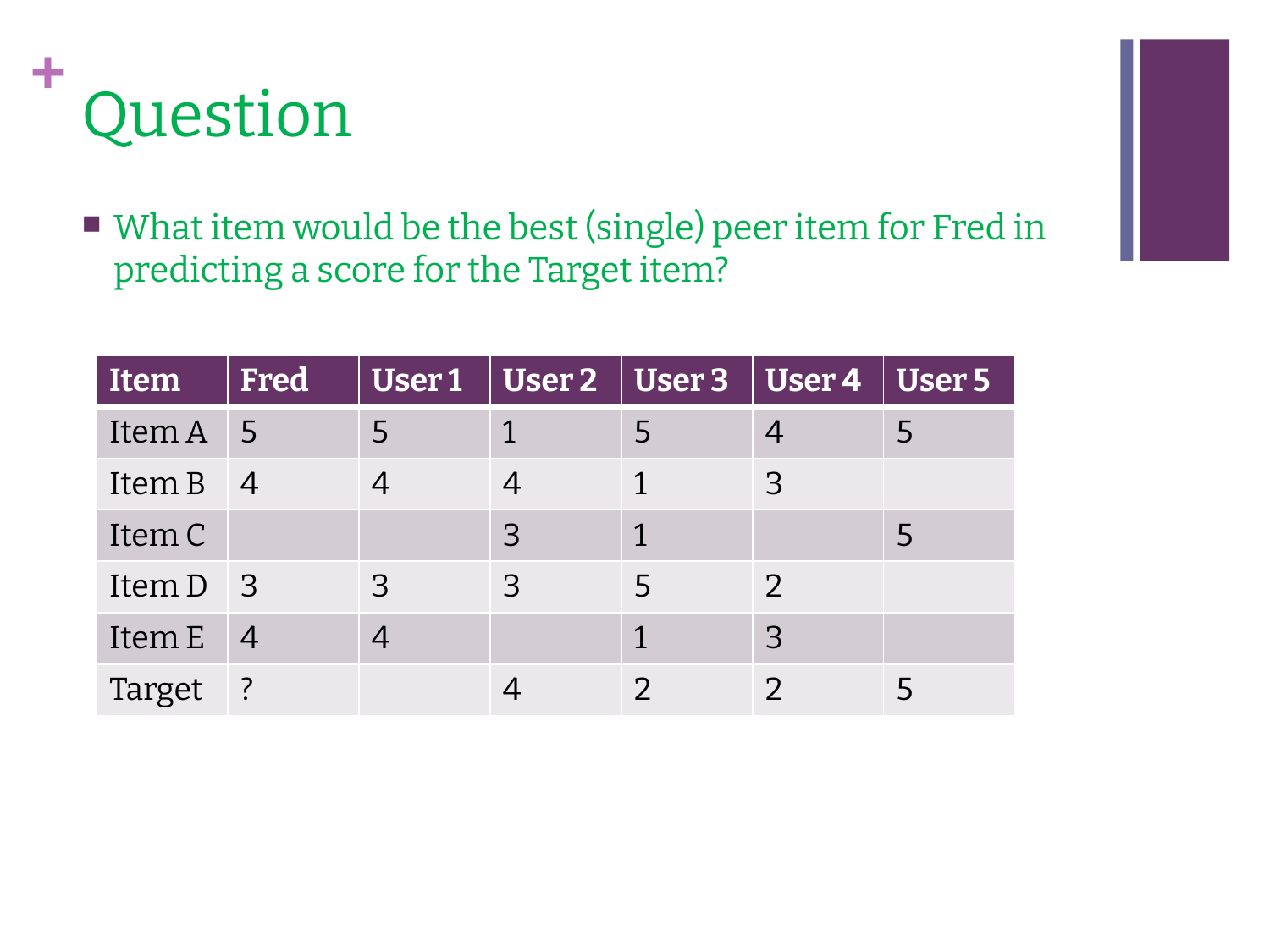

# Question
What item would be the best (single) peer item for Fred in predicting a score for the Target item?
| Item | Fred | User 1 | User 2 | User 3 | User 4 | User 5 |
| --- | --- | --- | --- | --- | --- | --- |
| Item A | 5 | 5 | 1 | 5 | 4 | 5 |
| Item B | 4 | 4 | 4 | 1 | 3 |  |
| Item C |  |  | 3 | 1 |  | 5 |
| Item D | 3 | 3 | 3 | 5 | 2 |  |
| Item E | 4 | 4 |  | 1 | 3 |  |
| Target | ? |  | 4 | 2 | 2 | 5 |